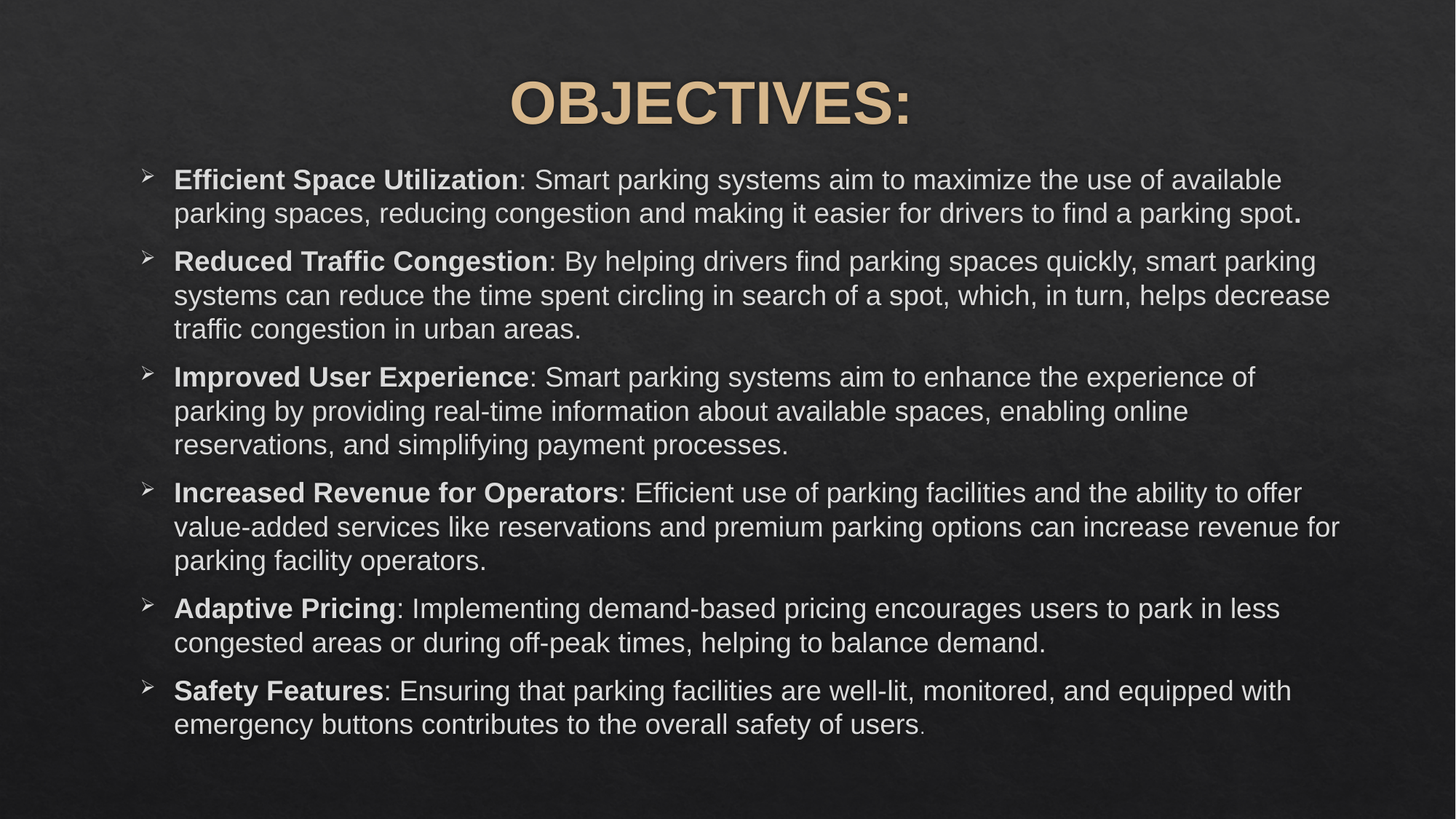

# OBJECTIVES:
Efficient Space Utilization: Smart parking systems aim to maximize the use of available parking spaces, reducing congestion and making it easier for drivers to find a parking spot.
Reduced Traffic Congestion: By helping drivers find parking spaces quickly, smart parking systems can reduce the time spent circling in search of a spot, which, in turn, helps decrease traffic congestion in urban areas.
Improved User Experience: Smart parking systems aim to enhance the experience of parking by providing real-time information about available spaces, enabling online reservations, and simplifying payment processes.
Increased Revenue for Operators: Efficient use of parking facilities and the ability to offer value-added services like reservations and premium parking options can increase revenue for parking facility operators.
Adaptive Pricing: Implementing demand-based pricing encourages users to park in less congested areas or during off-peak times, helping to balance demand.
Safety Features: Ensuring that parking facilities are well-lit, monitored, and equipped with emergency buttons contributes to the overall safety of users.